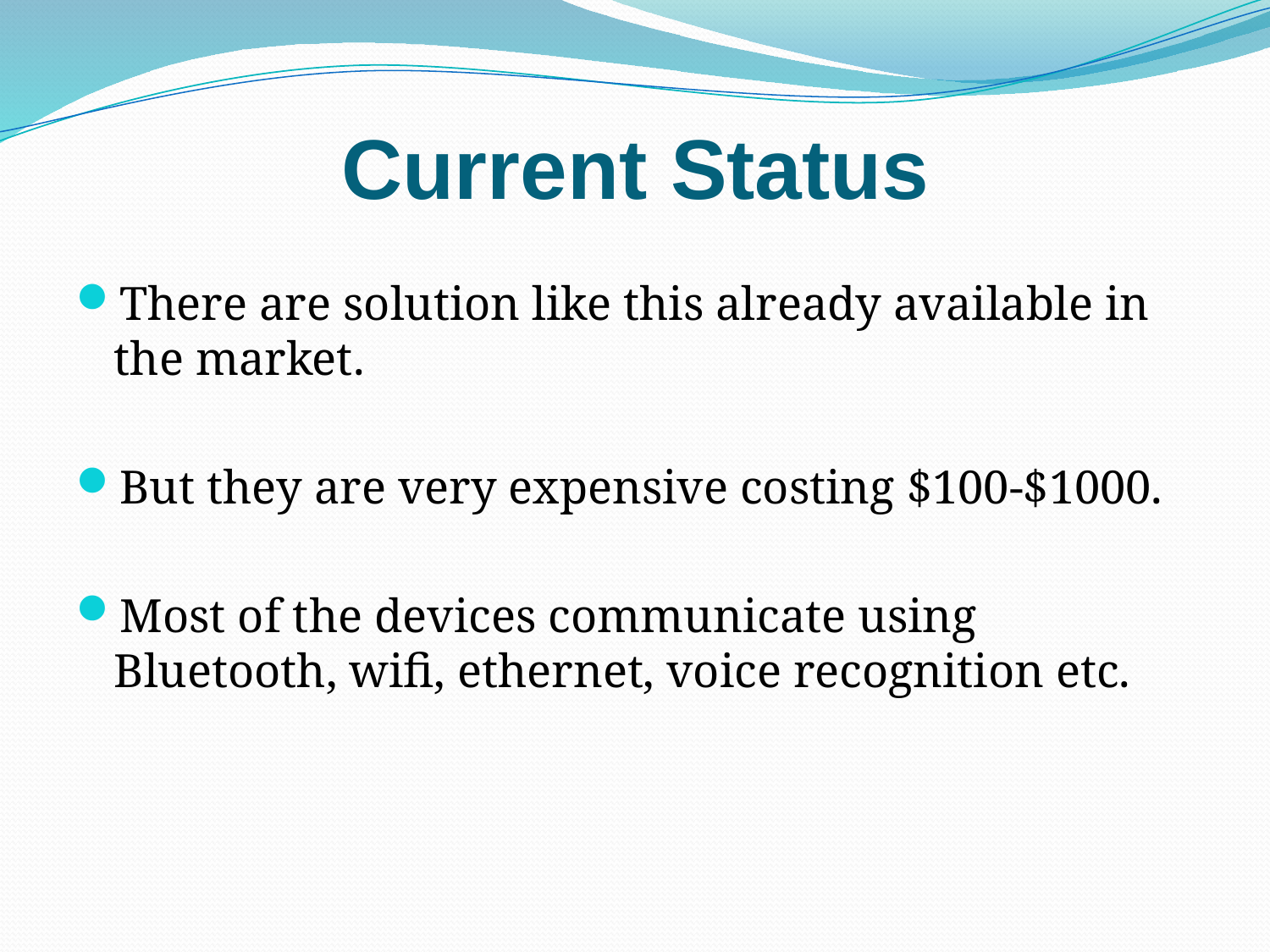

# Current Status
There are solution like this already available in the market.

But they are very expensive costing $100-$1000.

Most of the devices communicate using Bluetooth, wifi, ethernet, voice recognition etc.